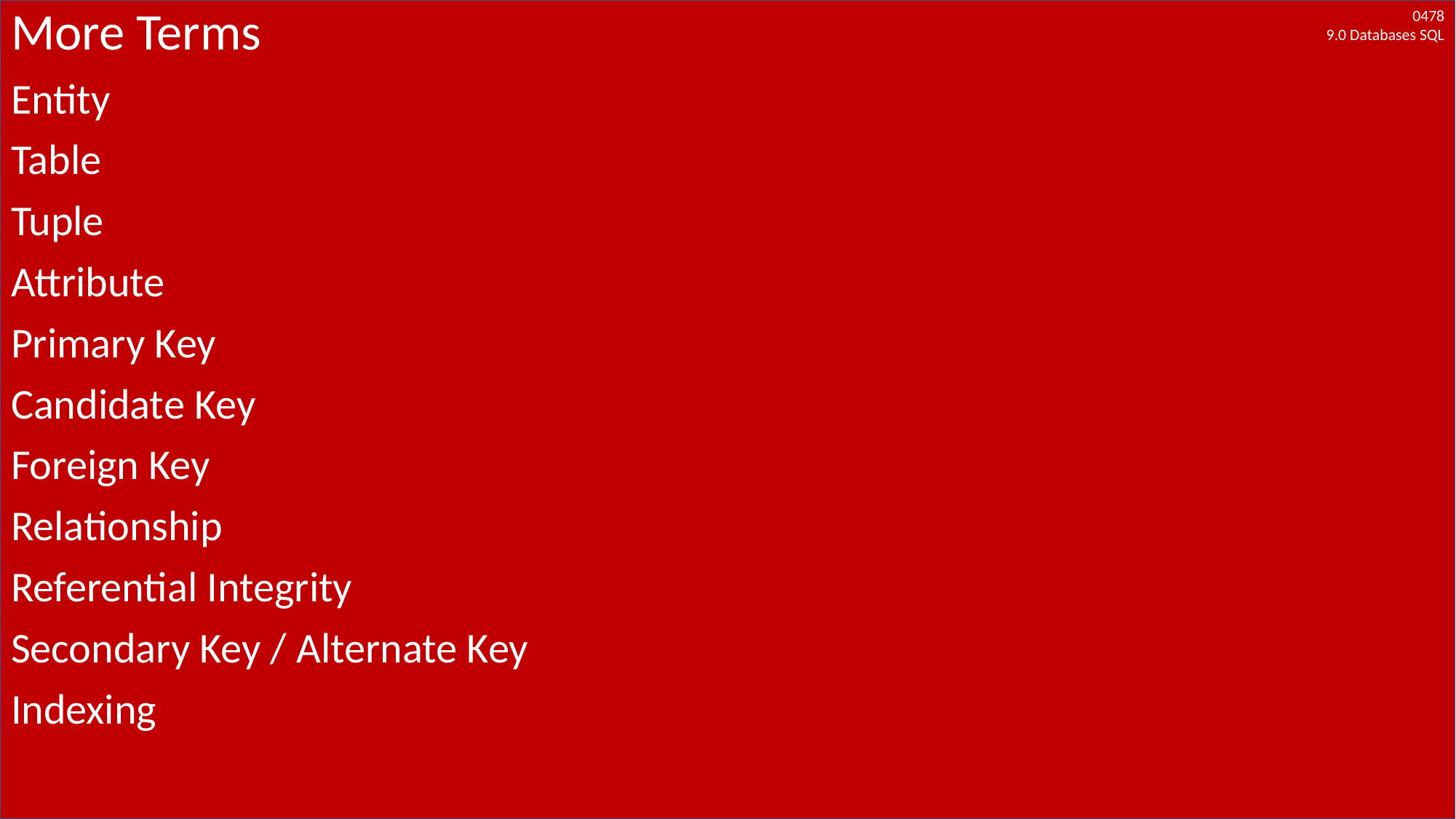

# More Terms
Entity
Table
Tuple
Attribute
Primary Key
Candidate Key
Foreign Key
Relationship
Referential Integrity
Secondary Key / Alternate Key
Indexing